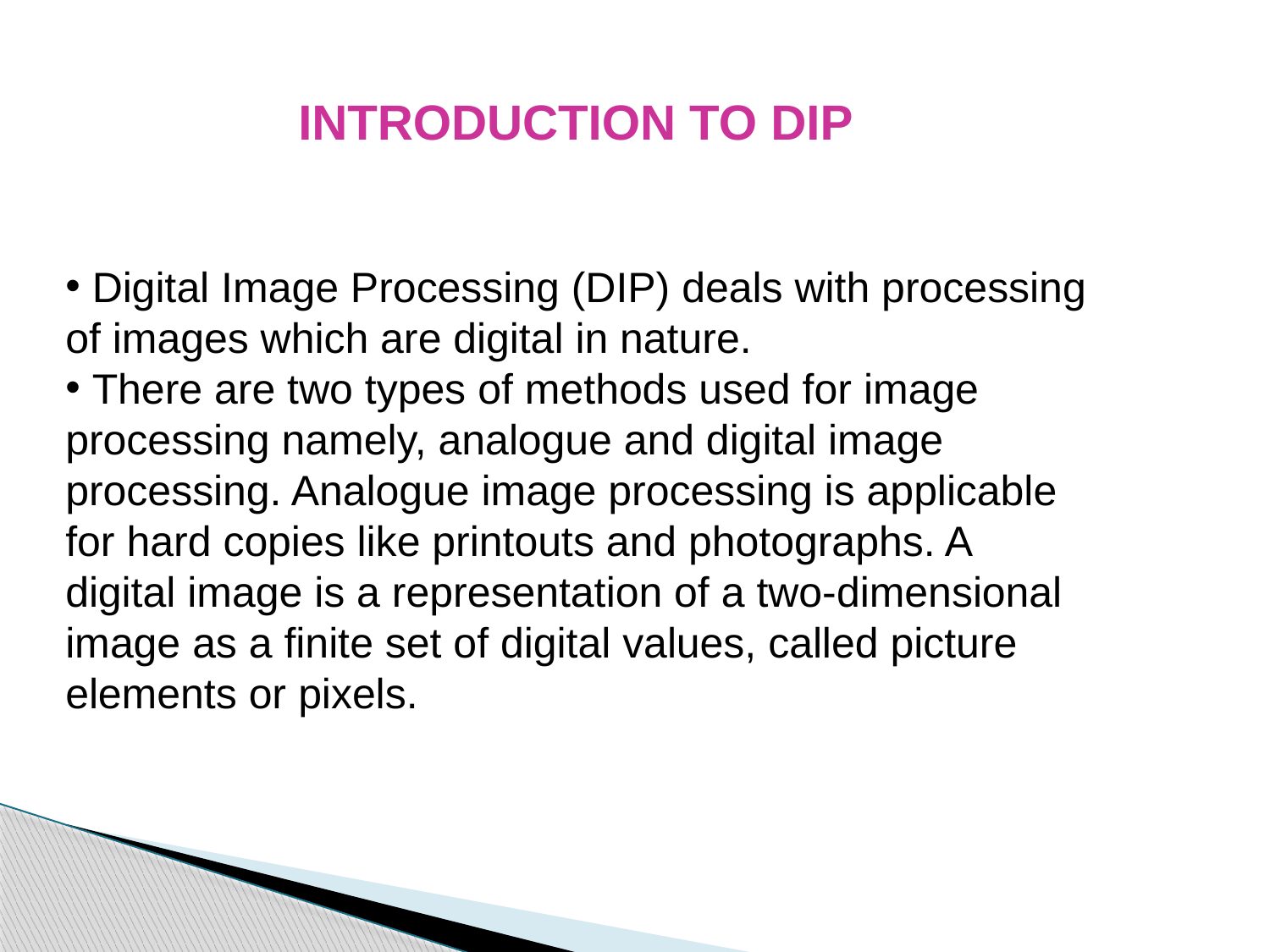

INTRODUCTION TO DIP
 Digital Image Processing (DIP) deals with processing of images which are digital in nature.
 There are two types of methods used for image processing namely, analogue and digital image processing. Analogue image processing is applicable for hard copies like printouts and photographs. A digital image is a representation of a two-dimensional image as a finite set of digital values, called picture elements or pixels.